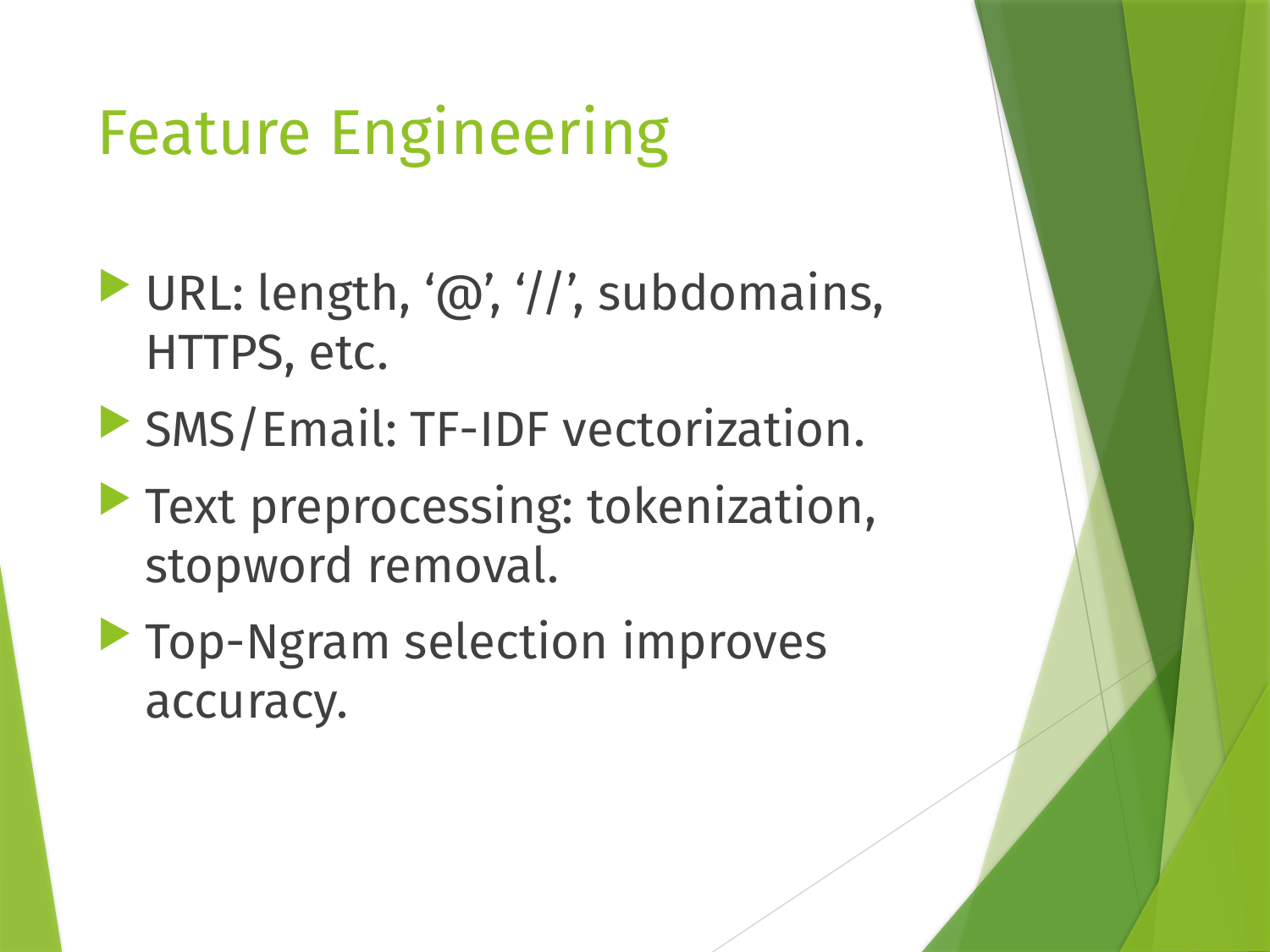

# Feature Engineering

URL: length, ‘@’, ‘//’, subdomains, HTTPS, etc.
SMS/Email: TF-IDF vectorization.
Text preprocessing: tokenization, stopword removal.
Top-Ngram selection improves accuracy.